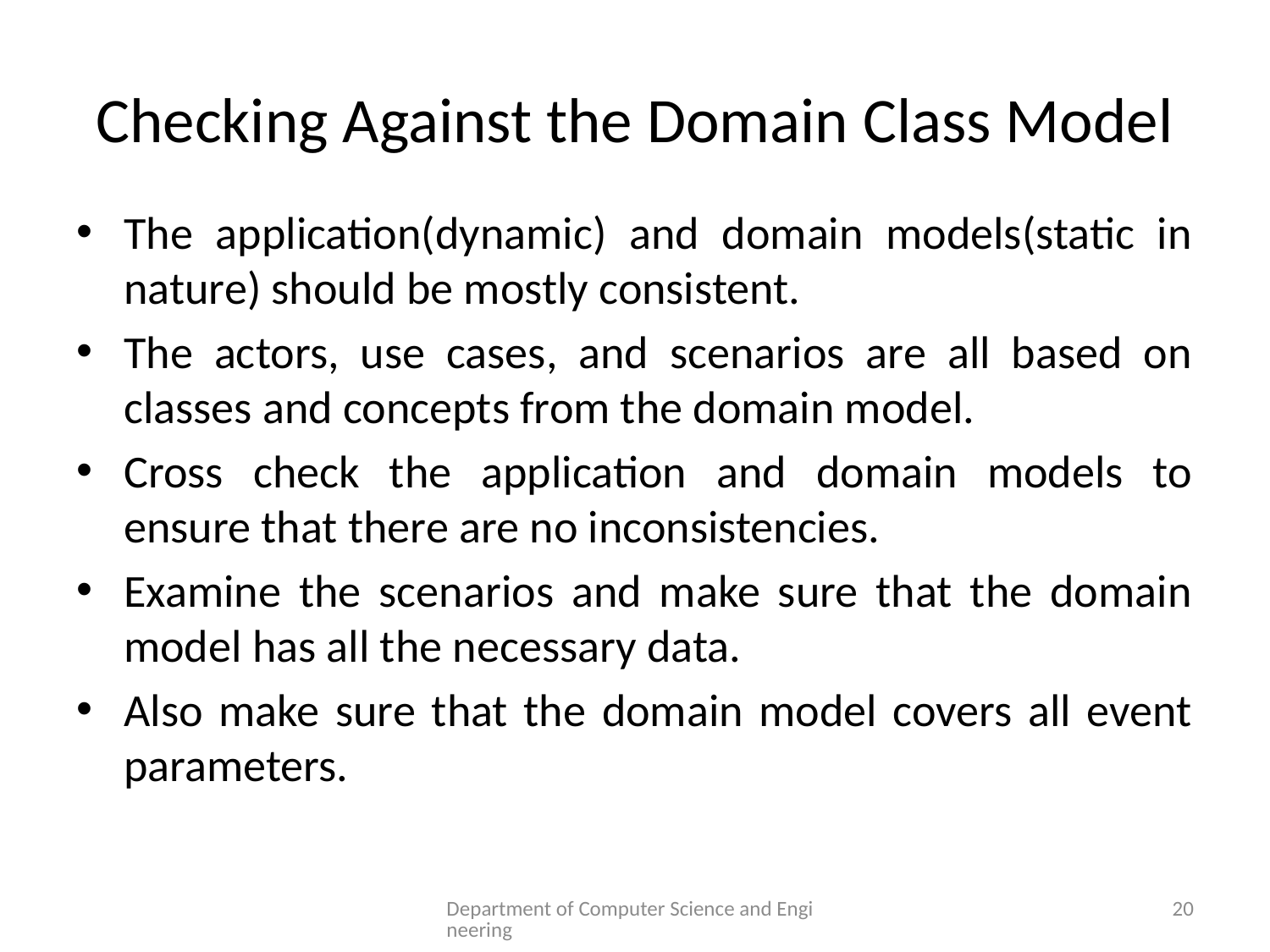

# Checking Against the Domain Class Model
The application(dynamic) and domain models(static in nature) should be mostly consistent.
The actors, use cases, and scenarios are all based on classes and concepts from the domain model.
Cross check the application and domain models to ensure that there are no inconsistencies.
Examine the scenarios and make sure that the domain model has all the necessary data.
Also make sure that the domain model covers all event parameters.

Department of Computer Science and Engineering
20